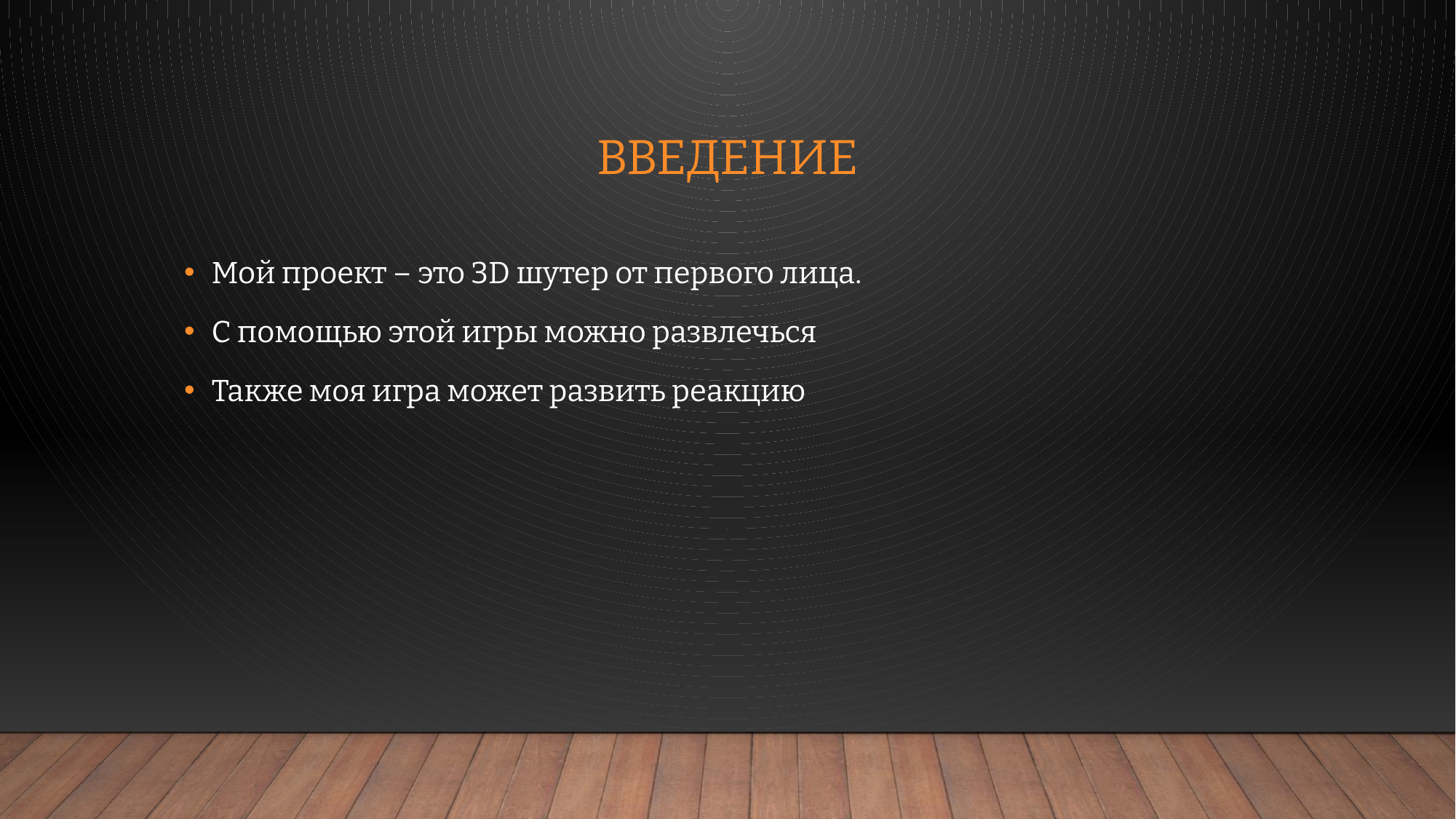

# Введение
Мой проект – это 3D шутер от первого лица.
С помощью этой игры можно развлечься
Также моя игра может развить реакцию